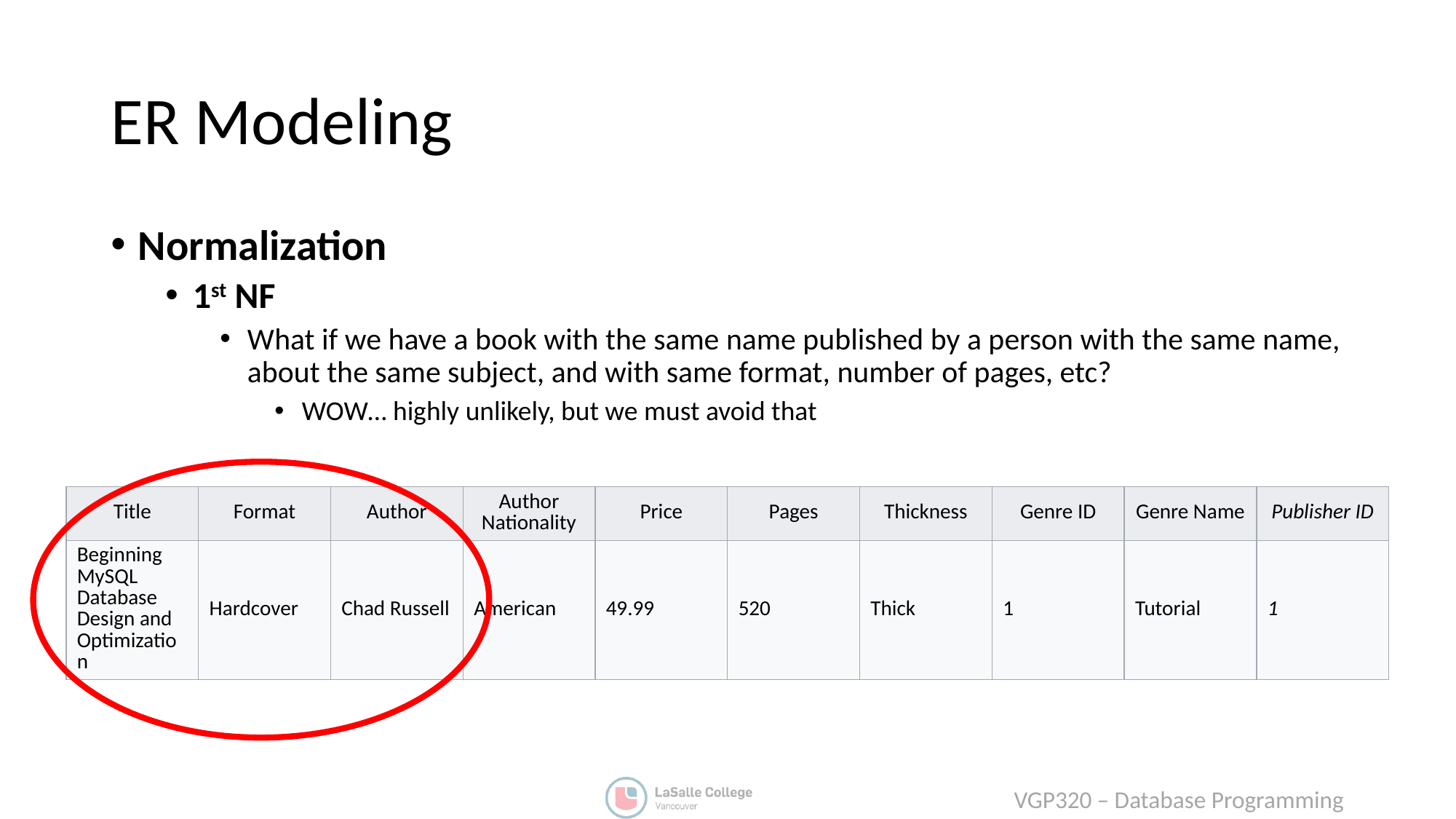

# ER Modeling
Normalization
1st NF
What if we have a book with the same name published by a person with the same name, about the same subject, and with same format, number of pages, etc?
WOW… highly unlikely, but we must avoid that

| Title | Format | Author | Author Nationality | Price | Pages | Thickness | Genre ID | Genre Name | Publisher ID |
| --- | --- | --- | --- | --- | --- | --- | --- | --- | --- |
| Beginning MySQL Database Design and Optimization | Hardcover | Chad Russell | American | 49.99 | 520 | Thick | 1 | Tutorial | 1 |